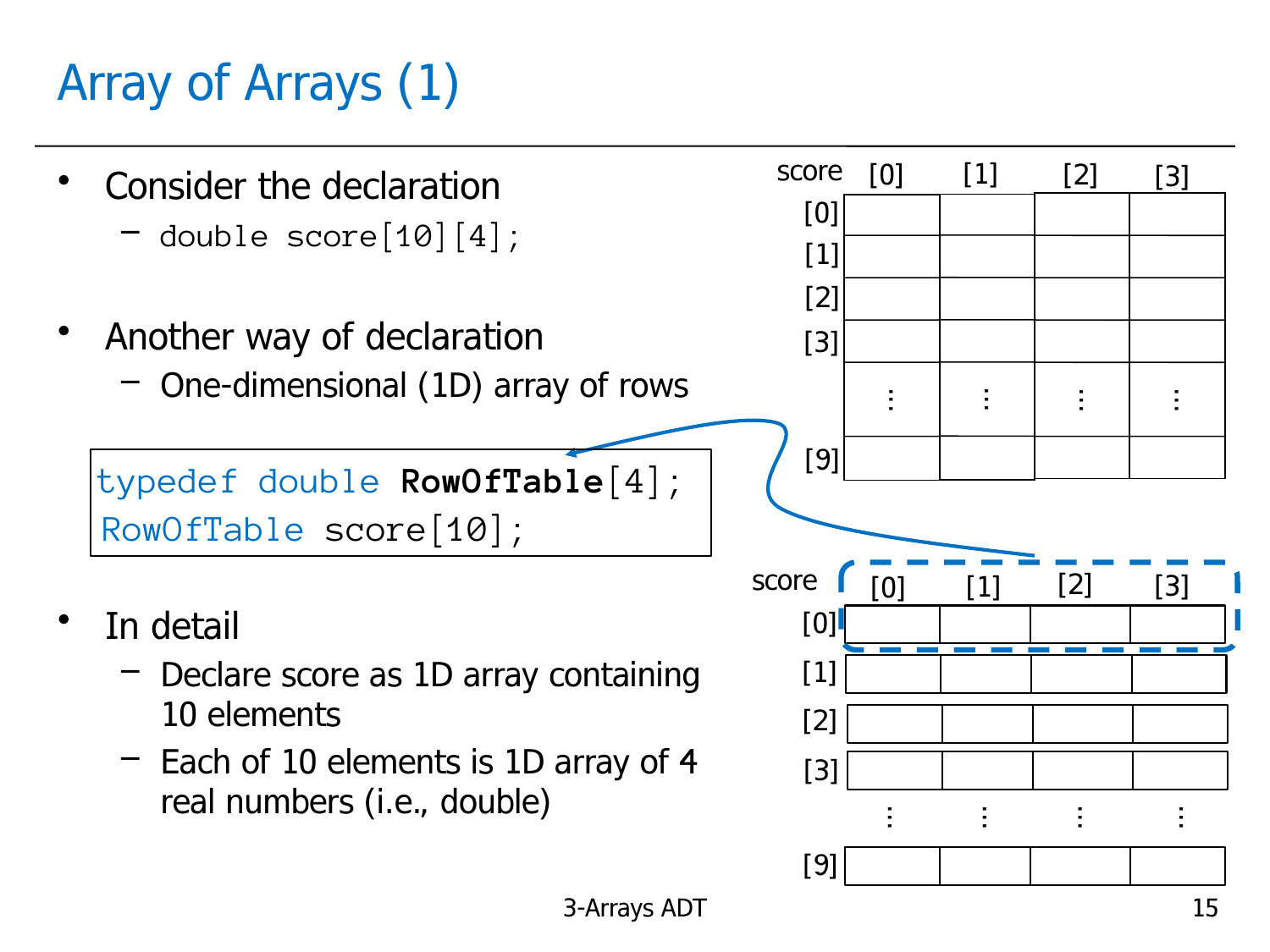

# Array of Arrays (1)
score
[1]
[0]
[2]
[3]
[0]

...
...
...
...

[1]
[2]
[3]
[9]
Consider the declaration
double score[10][4];

Another way of declaration
One-dimensional (1D) array of rows

typedef double RowOfTable[4];

RowOfTable score[10];
score
[0]
[1]

[2]

[3]

...
...
...
...
[9]

[2]
[3]
[1]
[0]

In detail
Declare score as 1D array containing 10 elements
Each of 10 elements is 1D array of 4 real numbers (i.e., double)

3-Arrays ADT
15